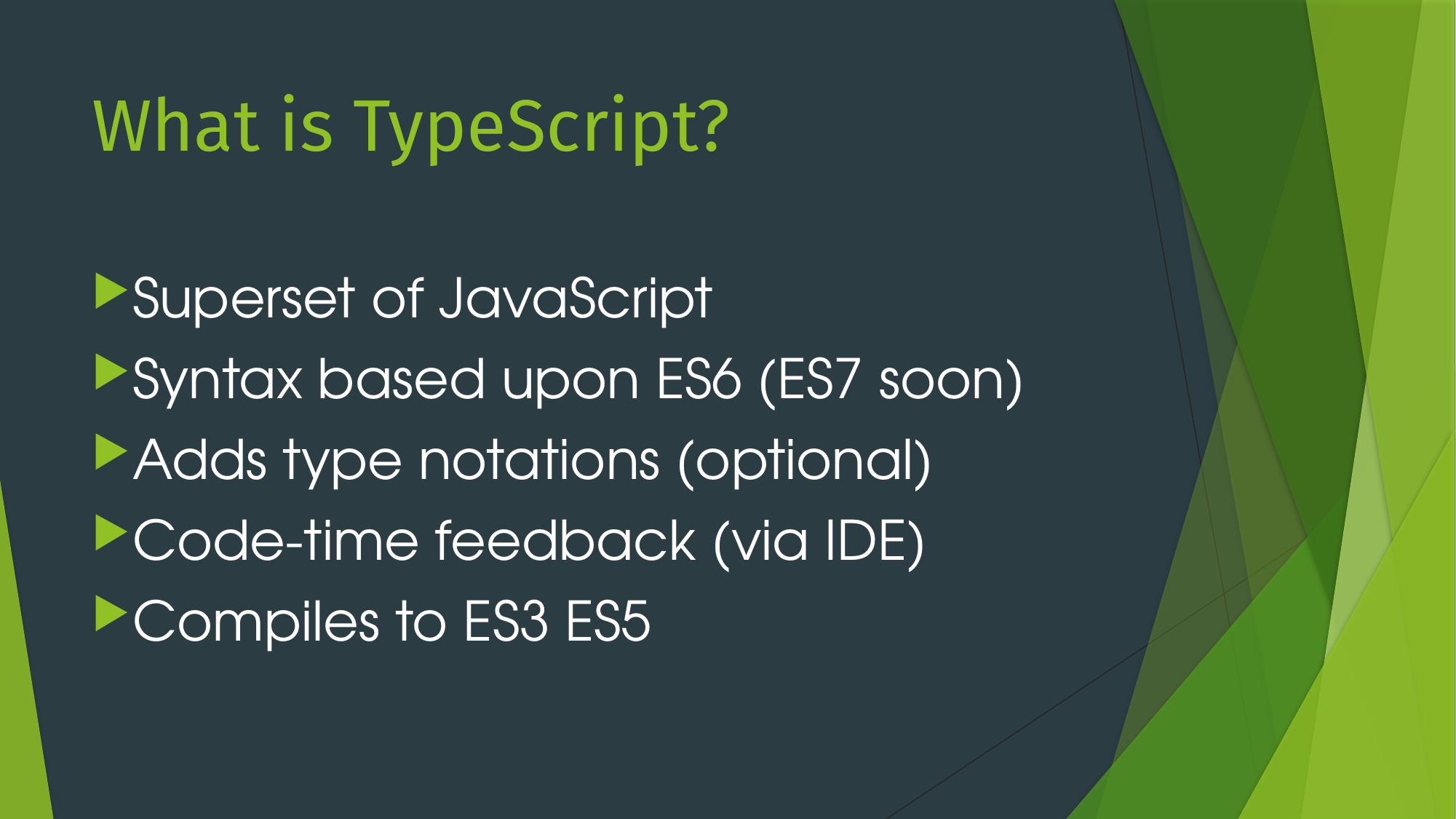

# What is TypeScript?
Superset of JavaScript
Syntax based upon ES6 (ES7 soon)
Adds type notations (optional)
Code-time feedback (via IDE)
Compiles to ES3 ES5